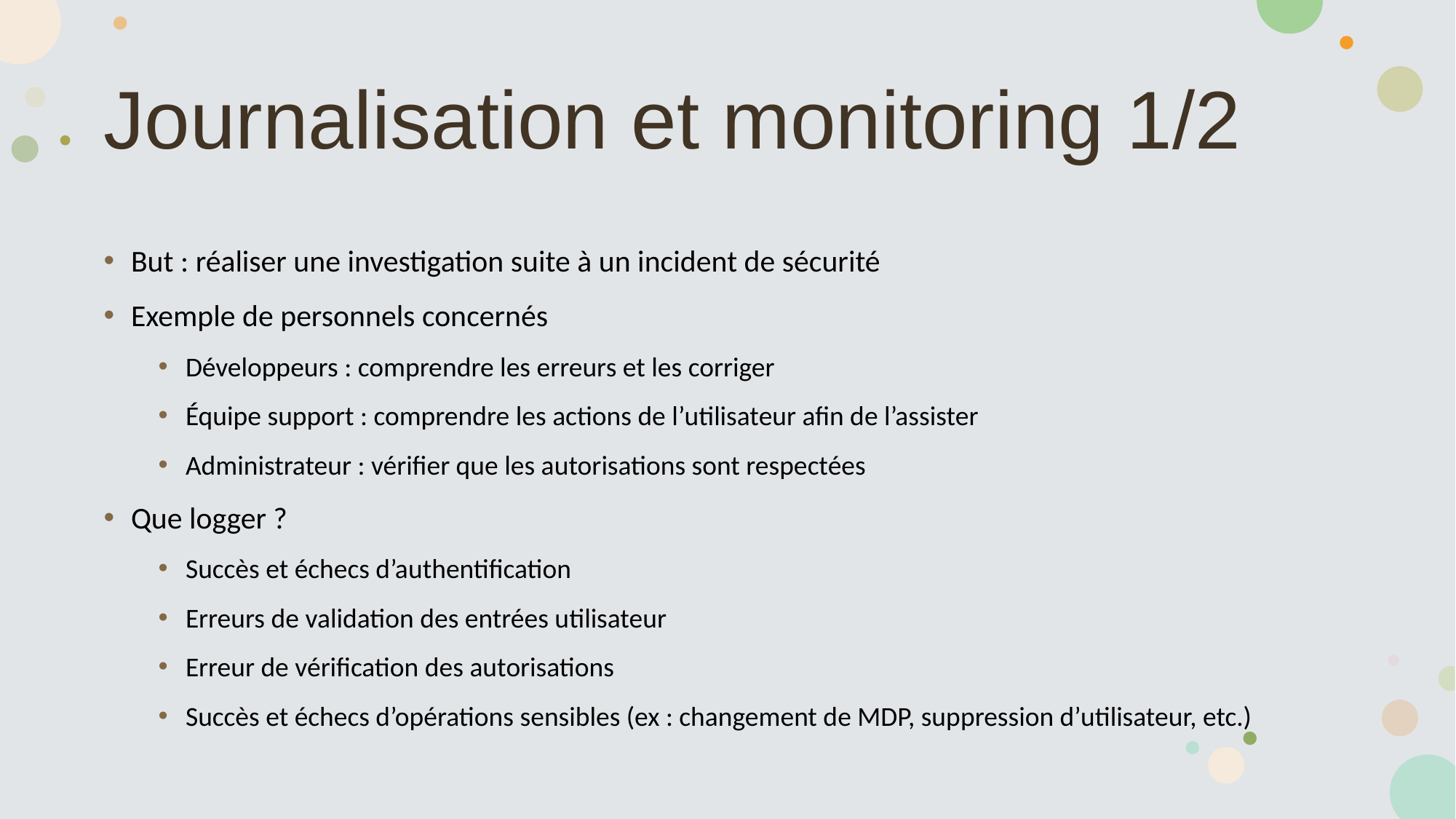

# Journalisation et monitoring 1/2
But : réaliser une investigation suite à un incident de sécurité
Exemple de personnels concernés
Développeurs : comprendre les erreurs et les corriger
Équipe support : comprendre les actions de l’utilisateur afin de l’assister
Administrateur : vérifier que les autorisations sont respectées
Que logger ?
Succès et échecs d’authentification
Erreurs de validation des entrées utilisateur
Erreur de vérification des autorisations
Succès et échecs d’opérations sensibles (ex : changement de MDP, suppression d’utilisateur, etc.)